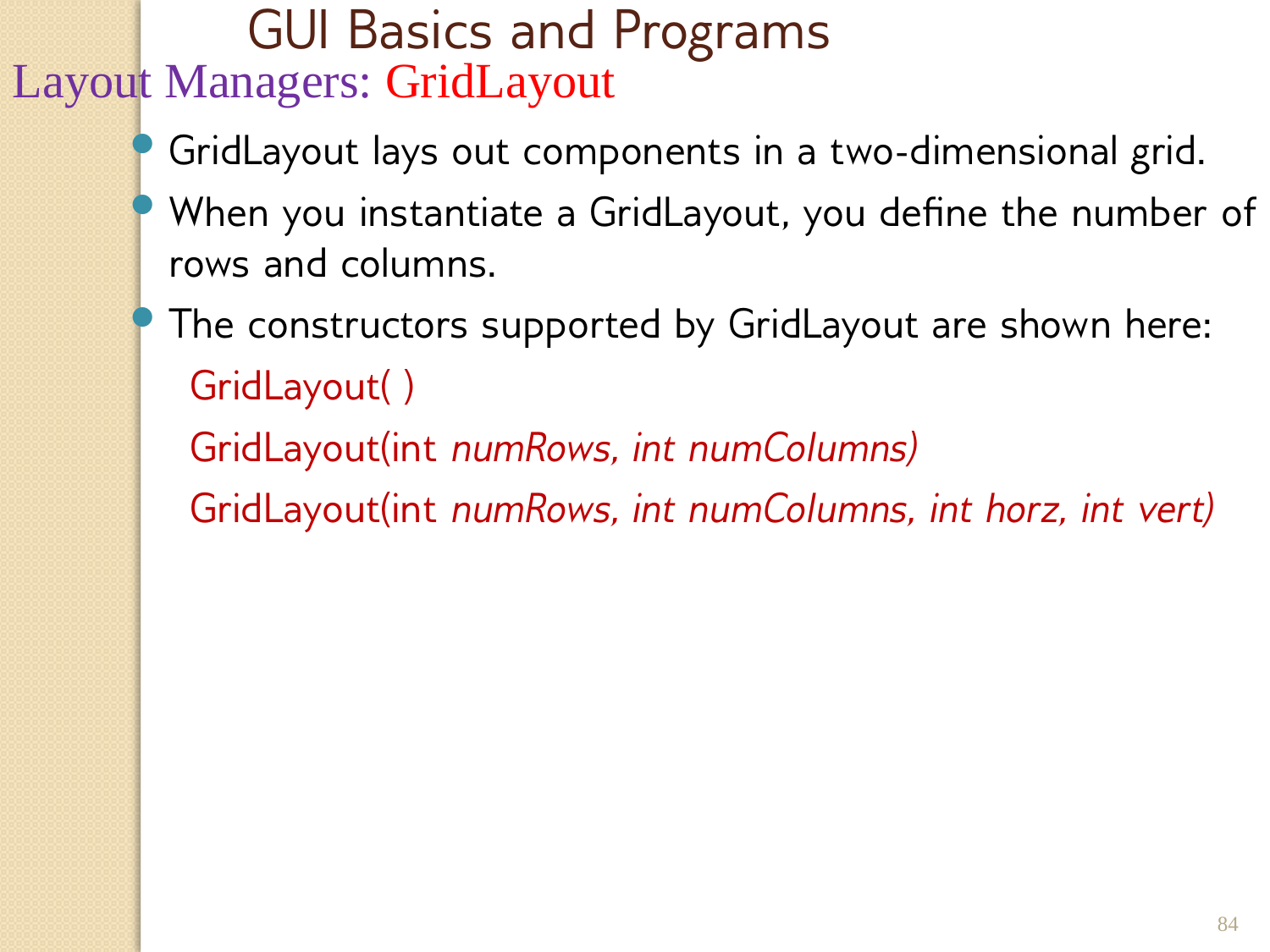

GUI Basics and Programs
Layout Managers: GridLayout
GridLayout lays out components in a two-dimensional grid.
When you instantiate a GridLayout, you define the number of rows and columns.
The constructors supported by GridLayout are shown here:
GridLayout( )
GridLayout(int numRows, int numColumns)
GridLayout(int numRows, int numColumns, int horz, int vert)
84